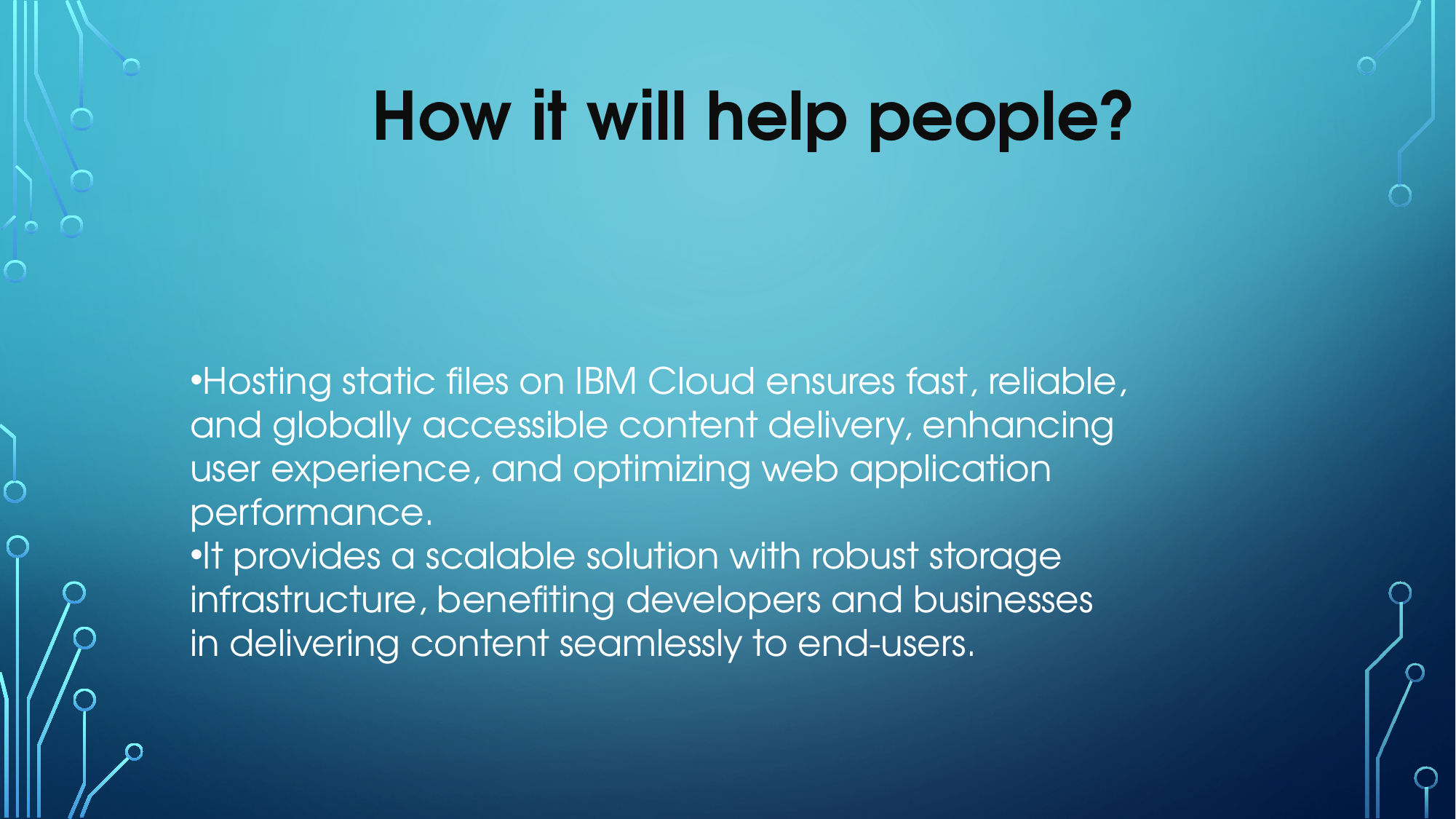

How it will help people?​​
Hosting static files on IBM Cloud ensures fast, reliable, and globally accessible content delivery, enhancing user experience, and optimizing web application performance. ​
It provides a scalable solution with robust storage infrastructure, benefiting developers and businesses in delivering content seamlessly to end-users.​​